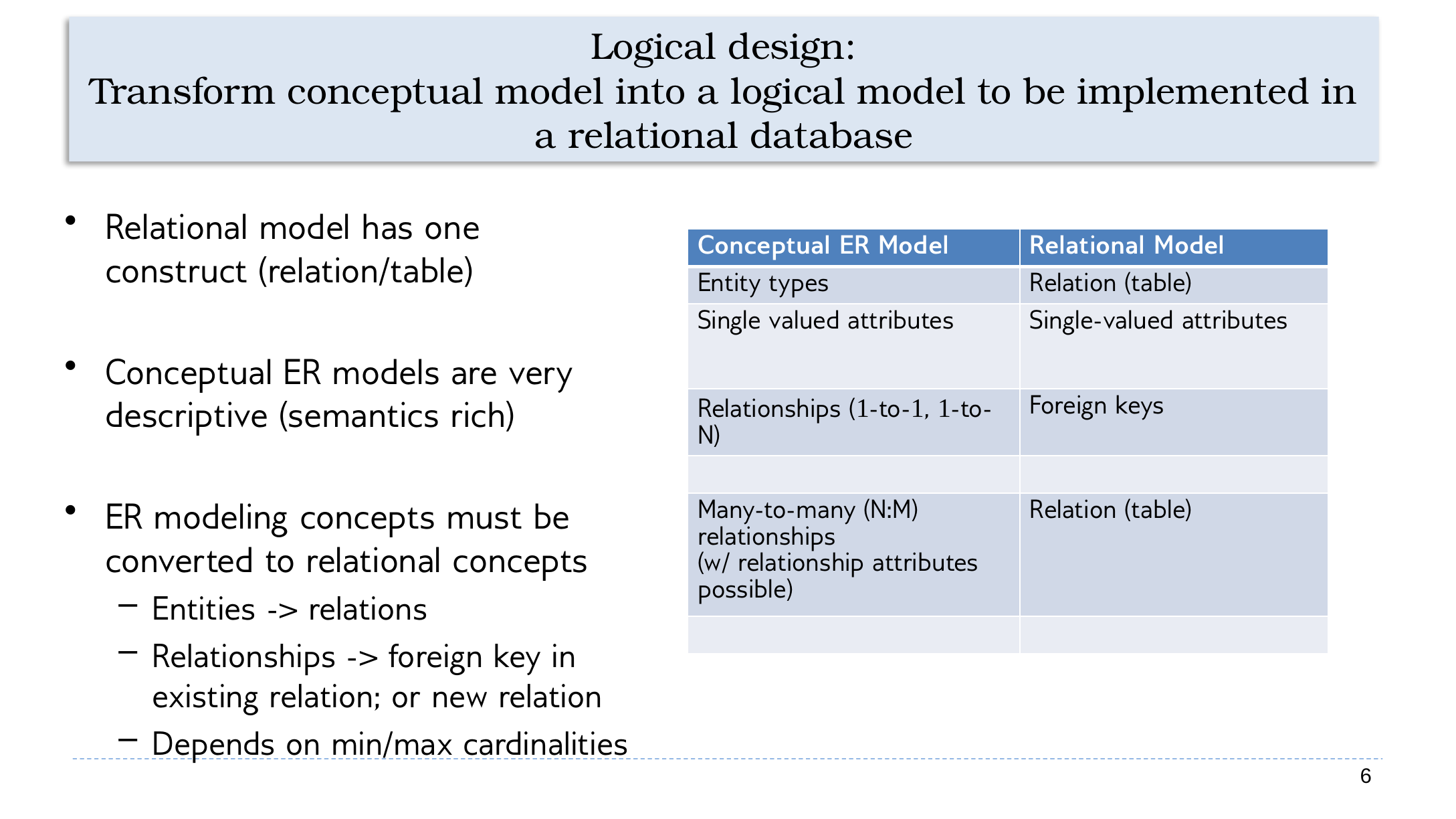

# Logical design: Transform conceptual model into a logical model to be implemented in a relational database
Relational model has one construct (relation/table)

Conceptual ER models are very descriptive (semantics rich)

ER modeling concepts must be converted to relational concepts
Entities -> relations
Relationships -> foreign key in existing relation; or new relation
Depends on min/max cardinalities
| Conceptual ER Model | Relational Model |
| --- | --- |
| Entity types | Relation (table) |
| Single valued attributes | Single-valued attributes |
| Relationships (1-to-1, 1-to-N) | Foreign keys |
|  |  |
| Many-to-many (N:M) relationships (w/ relationship attributes possible) | Relation (table) |
|  |  |
6